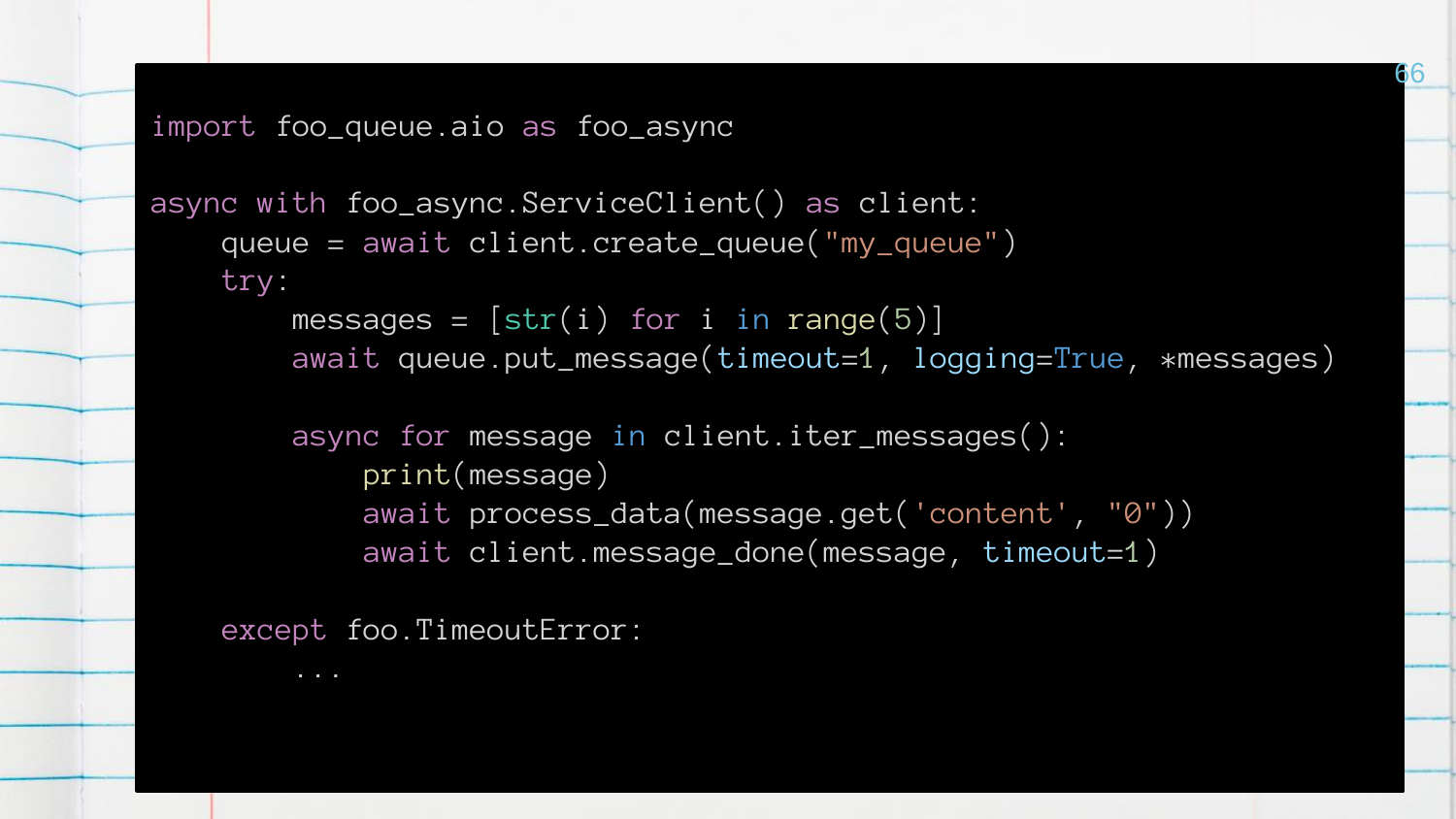

66

import foo_queue.aio as foo_async
async with foo_async.ServiceClient() as client:
    queue = await client.create_queue("my_queue")
    try:
        messages = [str(i) for i in range(5)]
        await queue.put_message(timeout=1, logging=True, *messages)

        async for message in client.iter_messages():
            print(message)
            await process_data(message.get('content', "0"))
            await client.message_done(message, timeout=1)

    except foo.TimeoutError:
        ...